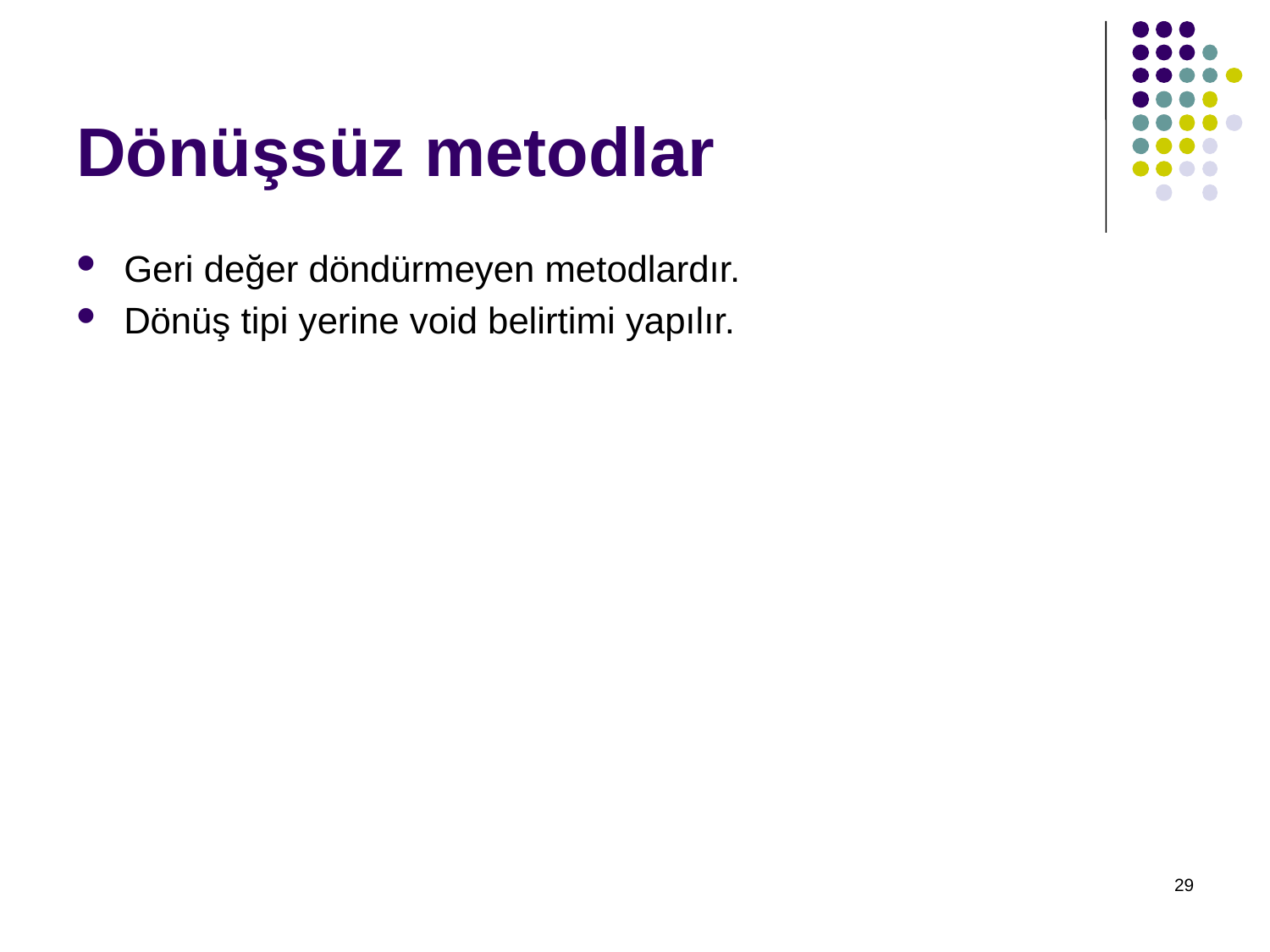

# Dönüşsüz metodlar
Geri değer döndürmeyen metodlardır.
Dönüş tipi yerine void belirtimi yapılır.
29